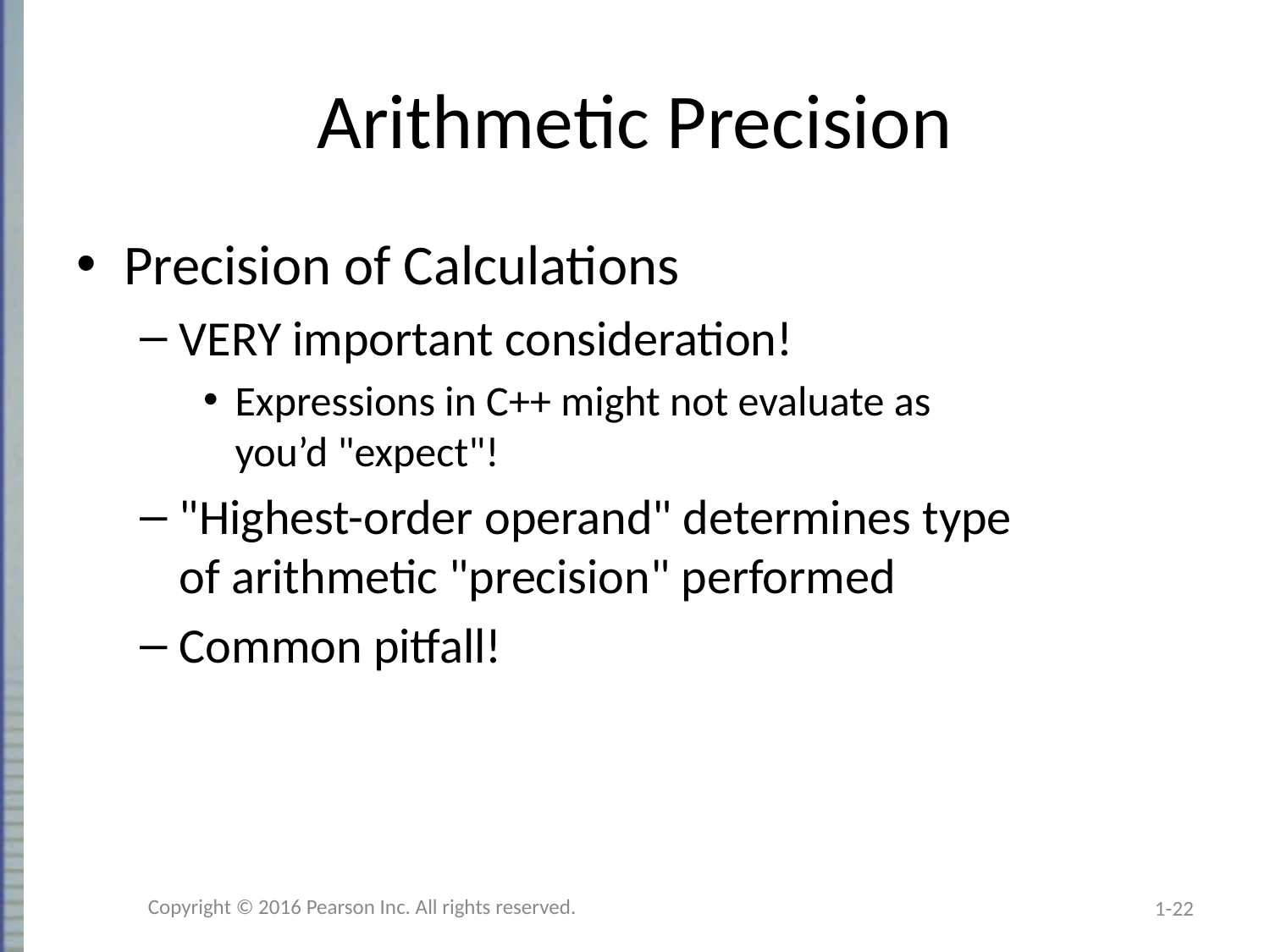

# Arithmetic Precision
Precision of Calculations
VERY important consideration!
Expressions in C++ might not evaluate as
you’d "expect"!
"Highest-order operand" determines type
of arithmetic "precision" performed
Common pitfall!
Copyright © 2016 Pearson Inc. All rights reserved.
1-22